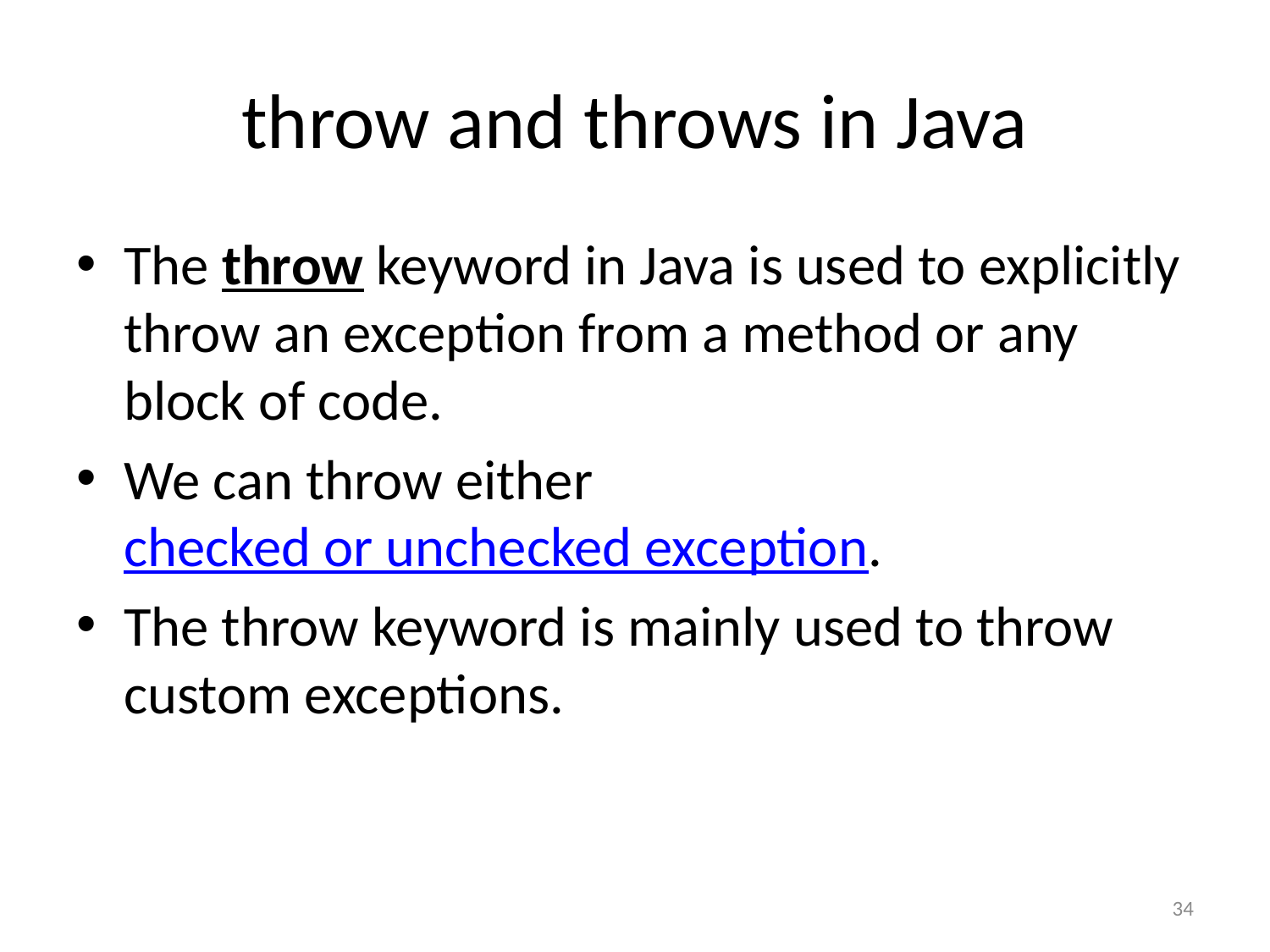

# throw and throws in Java
The throw keyword in Java is used to explicitly throw an exception from a method or any block of code.
We can throw either checked or unchecked exception.
The throw keyword is mainly used to throw custom exceptions.
34